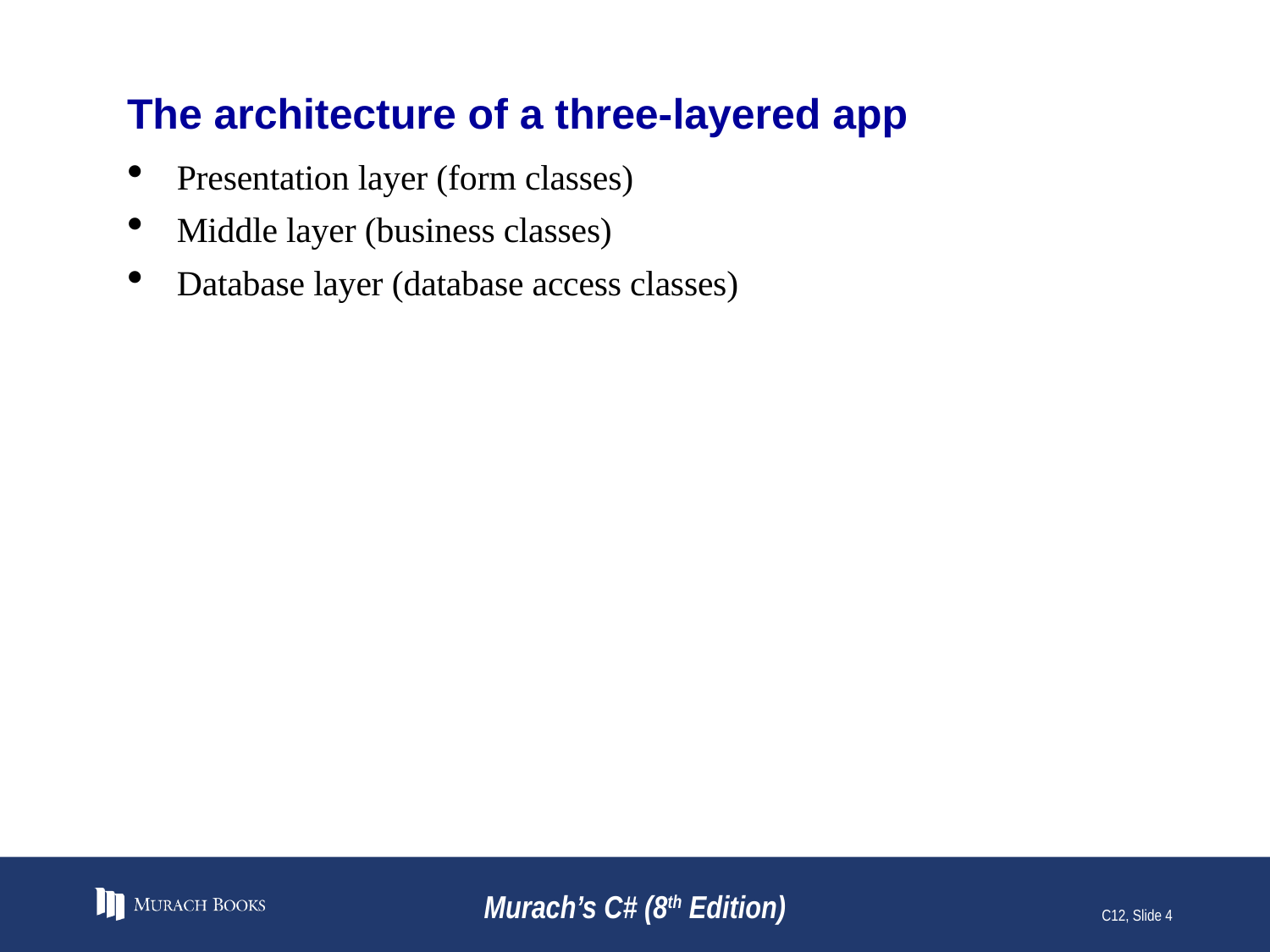

# The architecture of a three-layered app
Presentation layer (form classes)
Middle layer (business classes)
Database layer (database access classes)

Murach’s C# (8th Edition)

C12, Slide 4